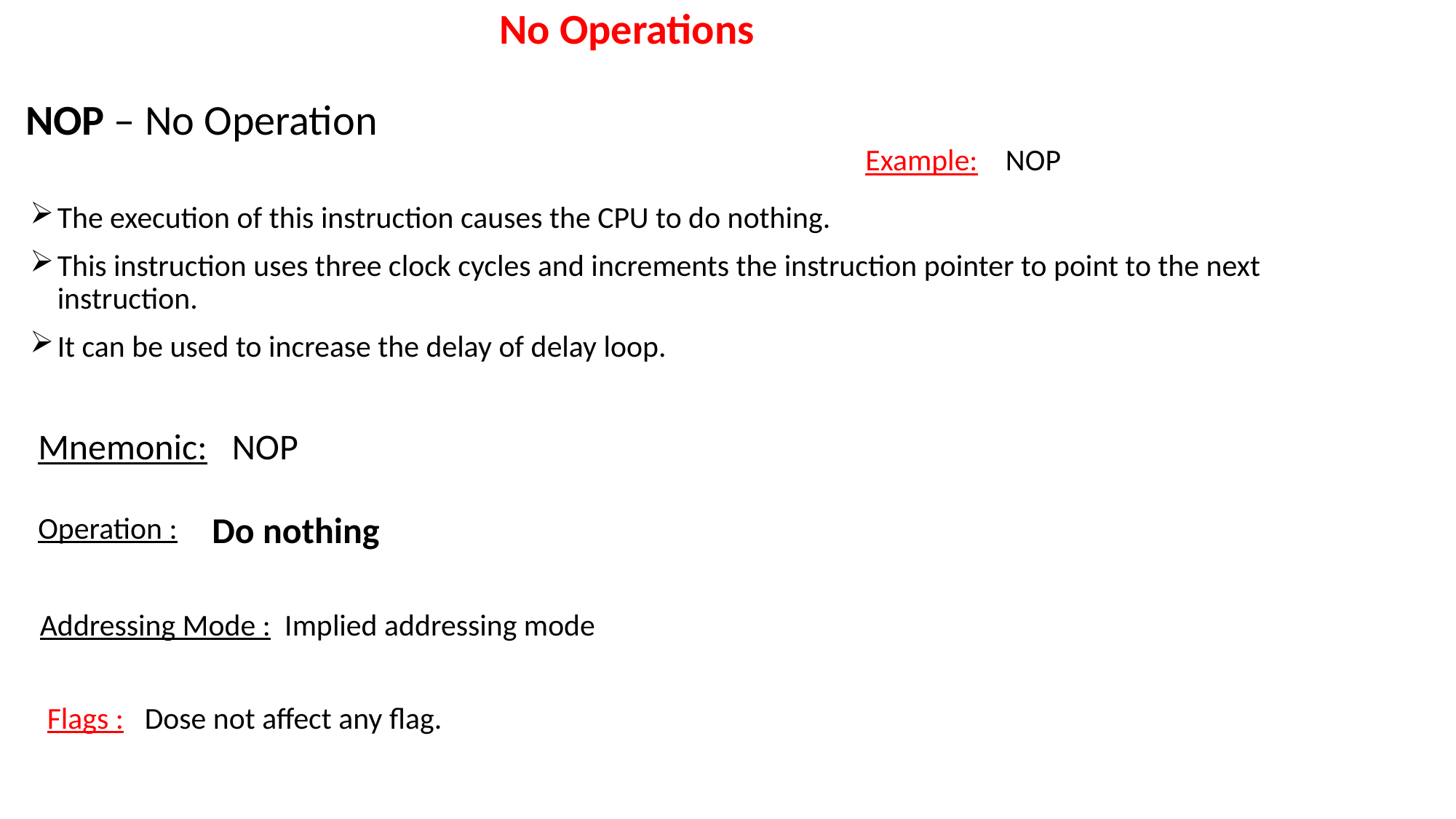

No Operations
NOP – No Operation
Example:    NOP

The execution of this instruction causes the CPU to do nothing.
This instruction uses three clock cycles and increments the instruction pointer to point to the next instruction.
It can be used to increase the delay of delay loop.

Mnemonic:   NOP
Do nothing
Operation :

Addressing Mode :  Implied addressing mode

Flags :   Dose not affect any flag.